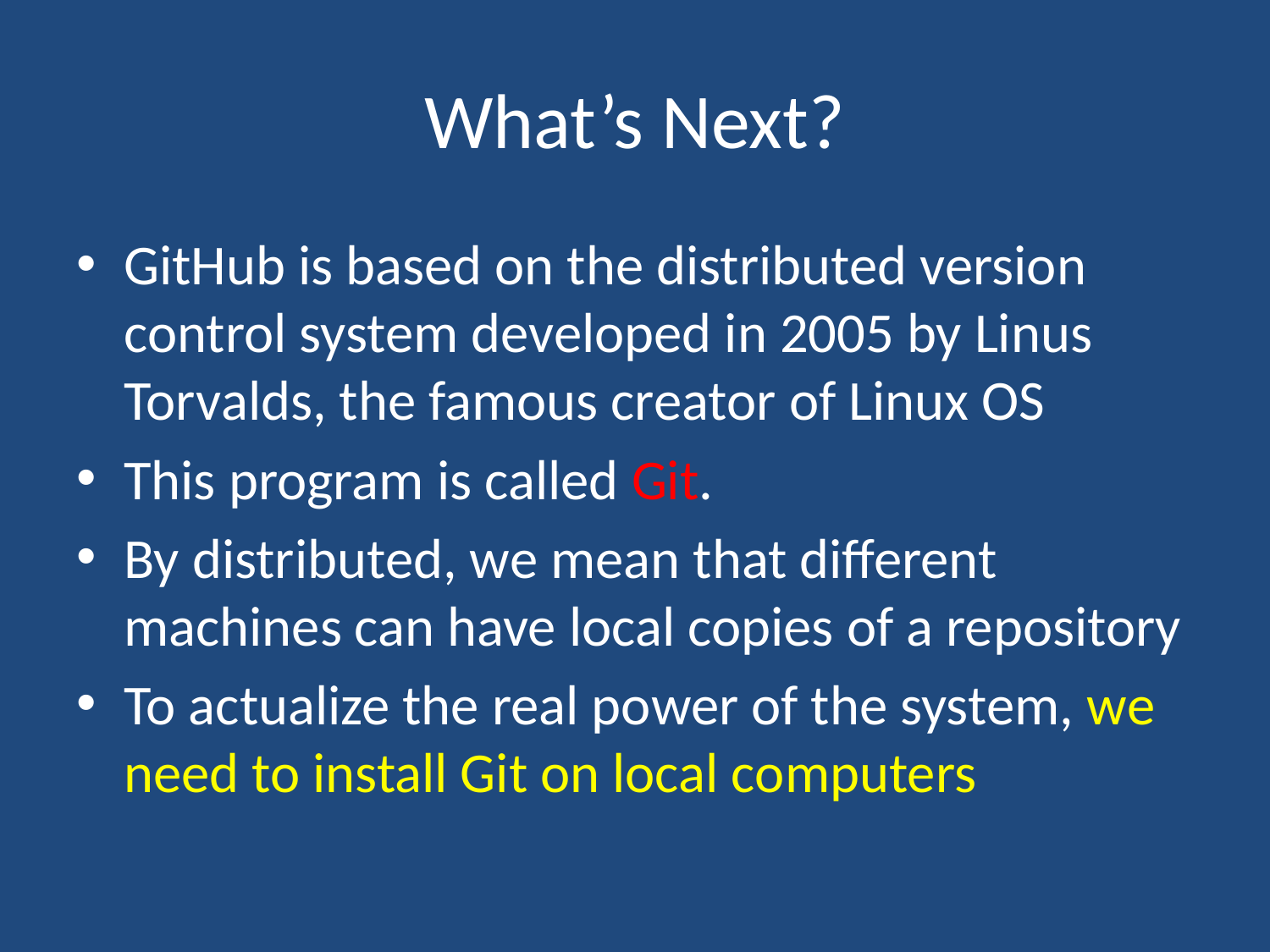

# What’s Next?
GitHub is based on the distributed version control system developed in 2005 by Linus Torvalds, the famous creator of Linux OS
This program is called Git.
By distributed, we mean that different machines can have local copies of a repository
To actualize the real power of the system, we need to install Git on local computers